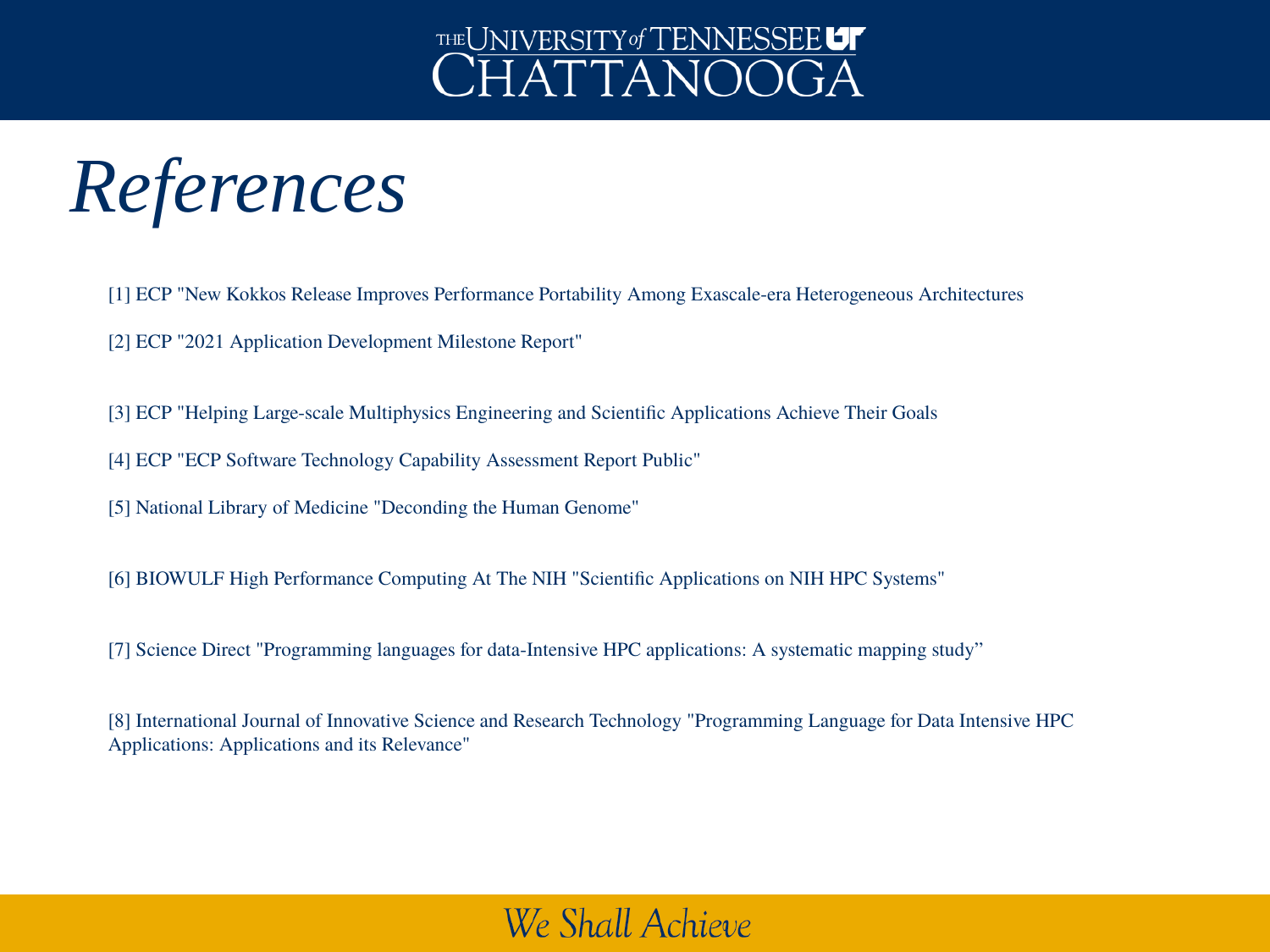

# References
[1] ECP "New Kokkos Release Improves Performance Portability Among Exascale-era Heterogeneous Architectures

[2] ECP "2021 Application Development Milestone Report"

[3] ECP "Helping Large-scale Multiphysics Engineering and Scientific Applications Achieve Their Goals

[4] ECP "ECP Software Technology Capability Assessment Report Public"

[5] National Library of Medicine "Deconding the Human Genome"

[6] BIOWULF High Performance Computing At The NIH "Scientific Applications on NIH HPC Systems"

[7] Science Direct "Programming languages for data-Intensive HPC applications: A systematic mapping study”

[8] International Journal of Innovative Science and Research Technology "Programming Language for Data Intensive HPC Applications: Applications and its Relevance"